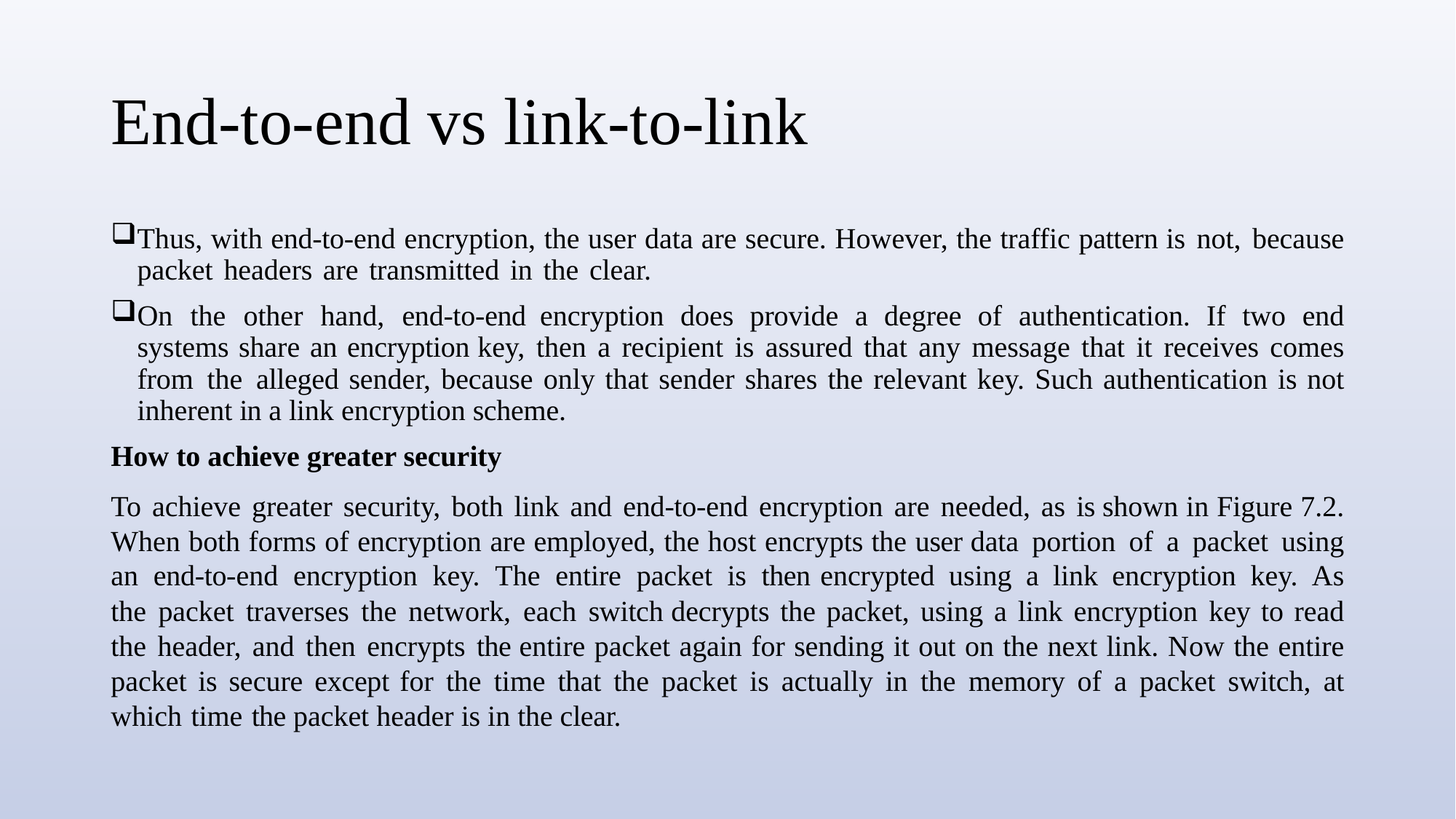

# End-to-end vs link-to-link
Thus, with end-to-end encryption, the user data are secure. However, the traffic pattern is not, because packet headers are transmitted in the clear.
On the other hand, end-to-end encryption does provide a degree of authentication. If two end systems share an encryption key, then a recipient is assured that any message that it receives comes from the alleged sender, because only that sender shares the relevant key. Such authentication is not inherent in a link encryption scheme.
How to achieve greater security
To achieve greater security, both link and end-to-end encryption are needed, as is shown in Figure 7.2. When both forms of encryption are employed, the host encrypts the user data portion of a packet using an end-to-end encryption key. The entire packet is then encrypted using a link encryption key. As the packet traverses the network, each switch decrypts the packet, using a link encryption key to read the header, and then encrypts the entire packet again for sending it out on the next link. Now the entire packet is secure except for the time that the packet is actually in the memory of a packet switch, at which time the packet header is in the clear.